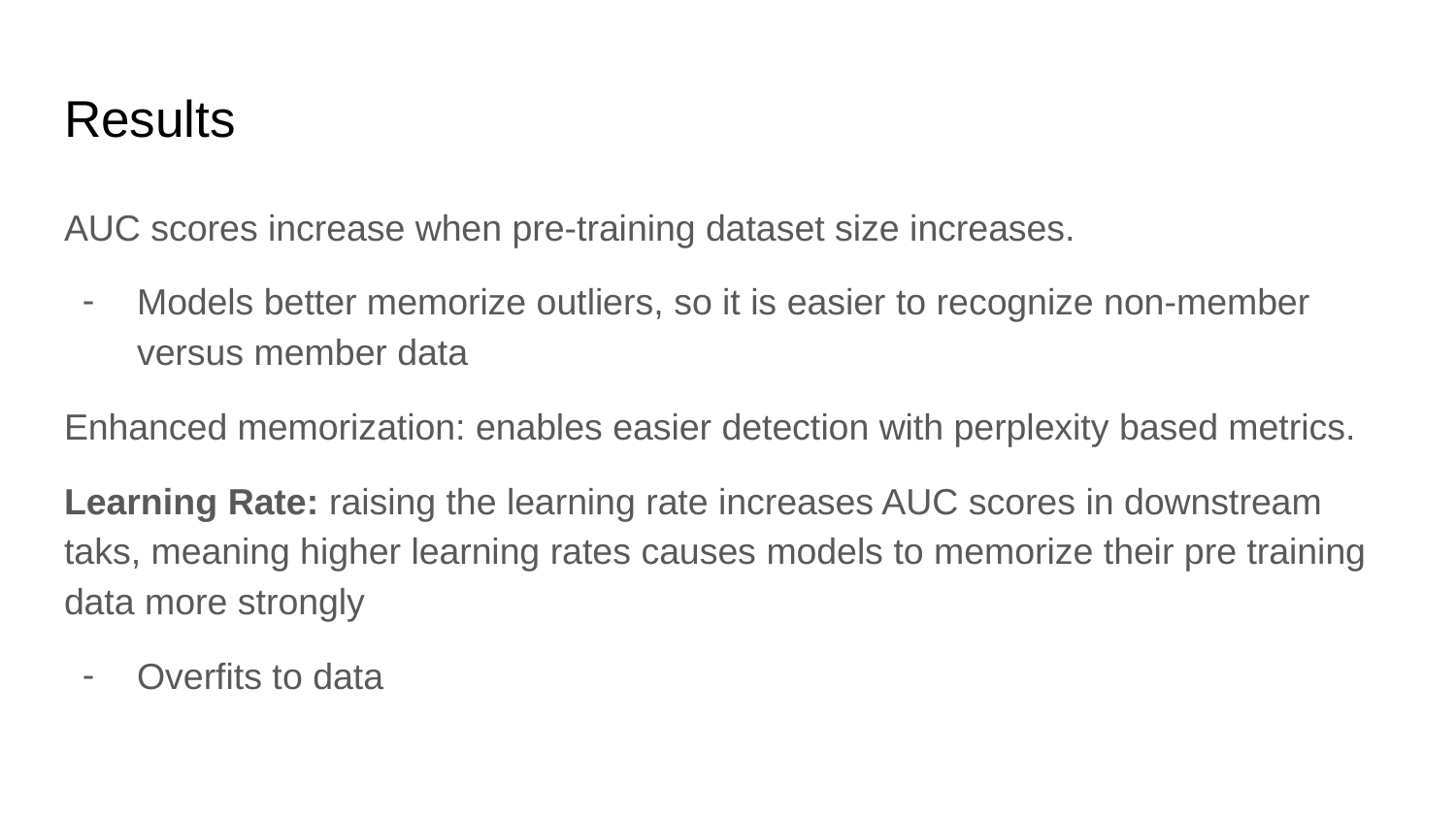

# Results
AUC scores increase when pre-training dataset size increases.
Models better memorize outliers, so it is easier to recognize non-member versus member data
Enhanced memorization: enables easier detection with perplexity based metrics.
Learning Rate: raising the learning rate increases AUC scores in downstream taks, meaning higher learning rates causes models to memorize their pre training data more strongly
Overfits to data